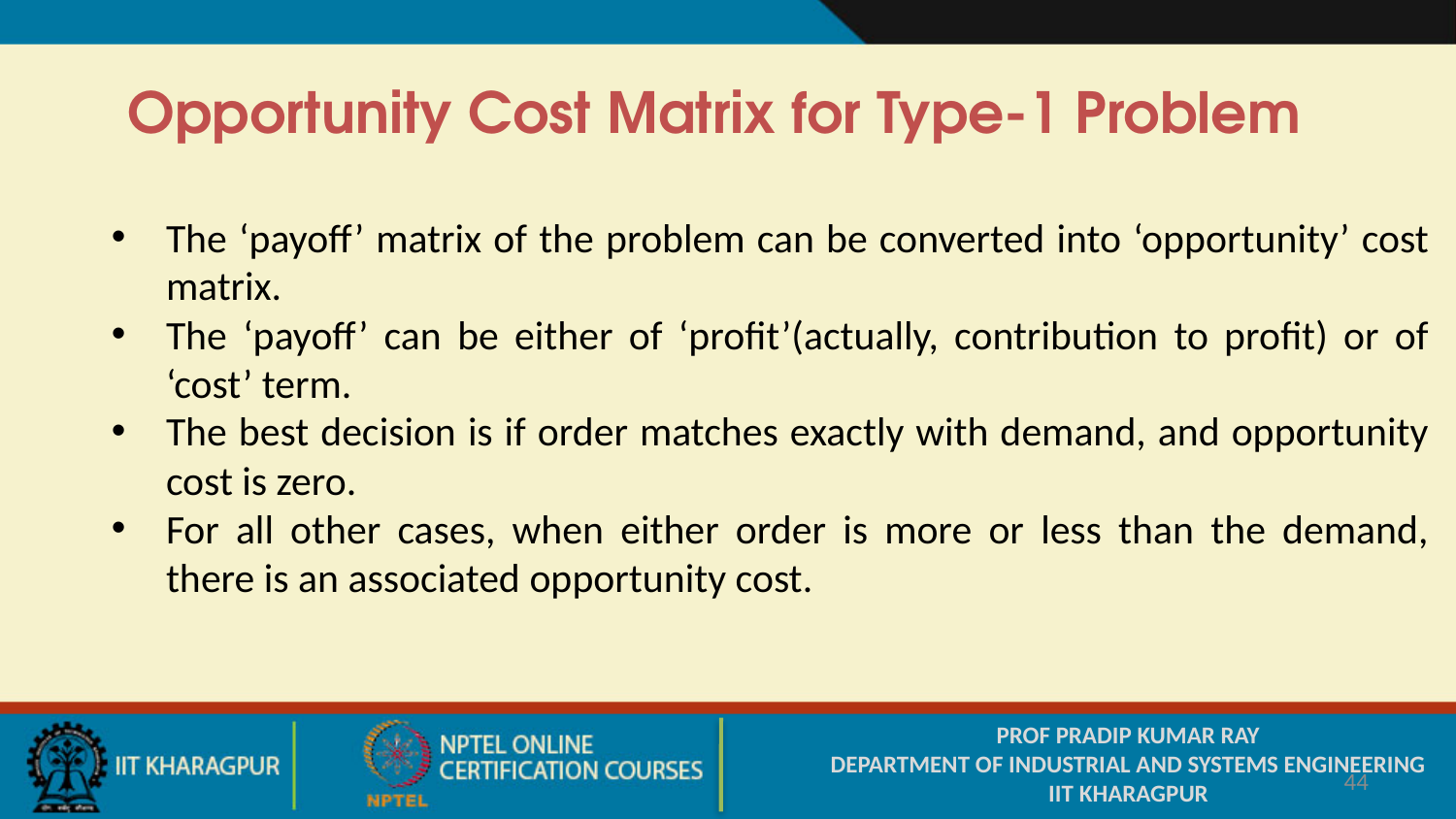

Opportunity Cost Matrix for Type-1 Problem
The ‘payoff’ matrix of the problem can be converted into ‘opportunity’ cost matrix.
The ‘payoff’ can be either of ‘profit’(actually, contribution to profit) or of ‘cost’ term.
The best decision is if order matches exactly with demand, and opportunity cost is zero.
For all other cases, when either order is more or less than the demand, there is an associated opportunity cost.

PROF PRADIP KUMAR RAY
DEPARTMENT OF INDUSTRIAL AND SYSTEMS ENGINEERING
IIT KHARAGPUR
44